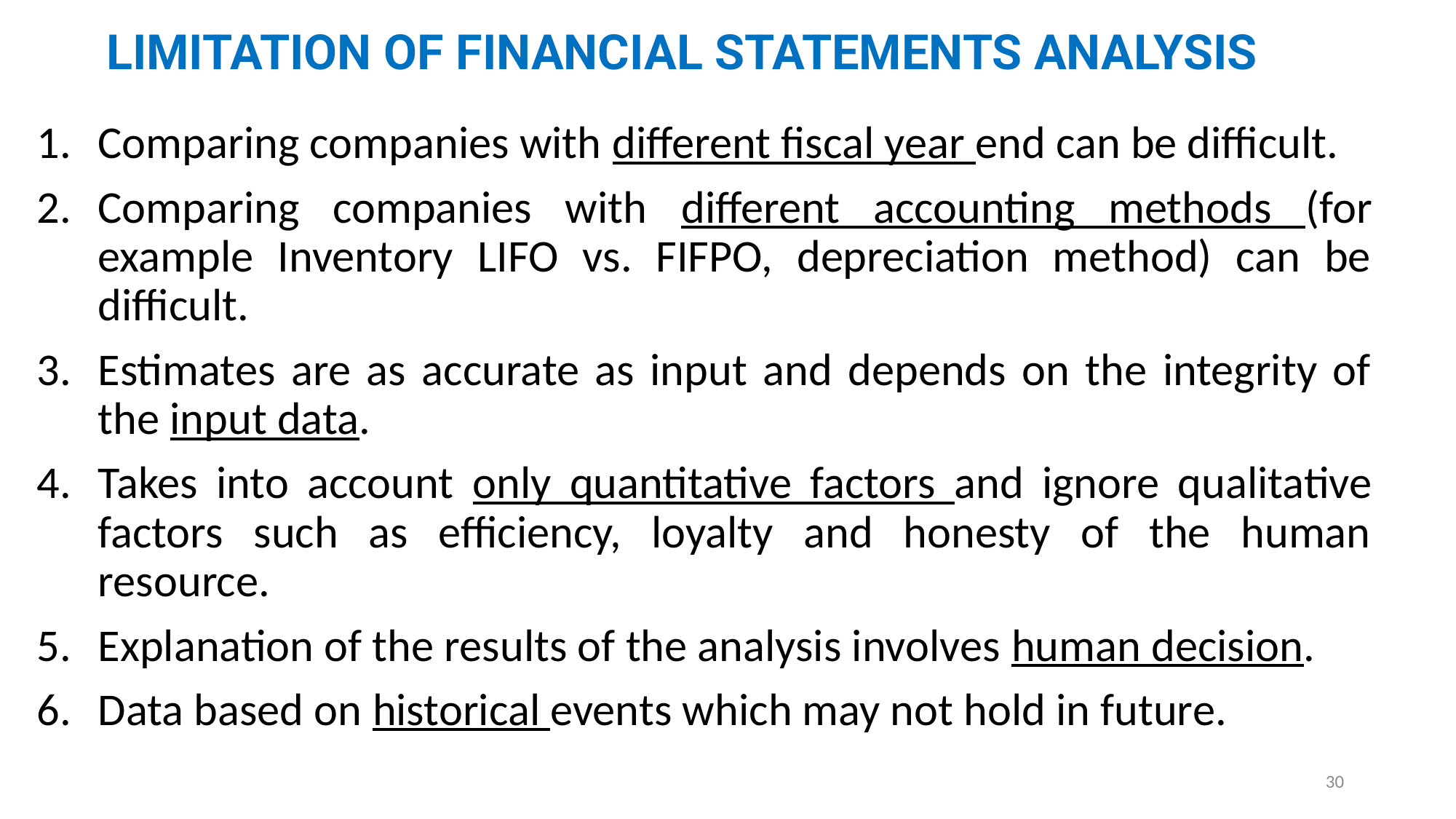

# LIMITATION OF FINANCIAL STATEMENTS ANALYSIS
Comparing companies with different fiscal year end can be difficult.
Comparing companies with different accounting methods (for example Inventory LIFO vs. FIFPO, depreciation method) can be difficult.
Estimates are as accurate as input and depends on the integrity of the input data.
Takes into account only quantitative factors and ignore qualitative factors such as efficiency, loyalty and honesty of the human resource.
Explanation of the results of the analysis involves human decision.
Data based on historical events which may not hold in future.
30